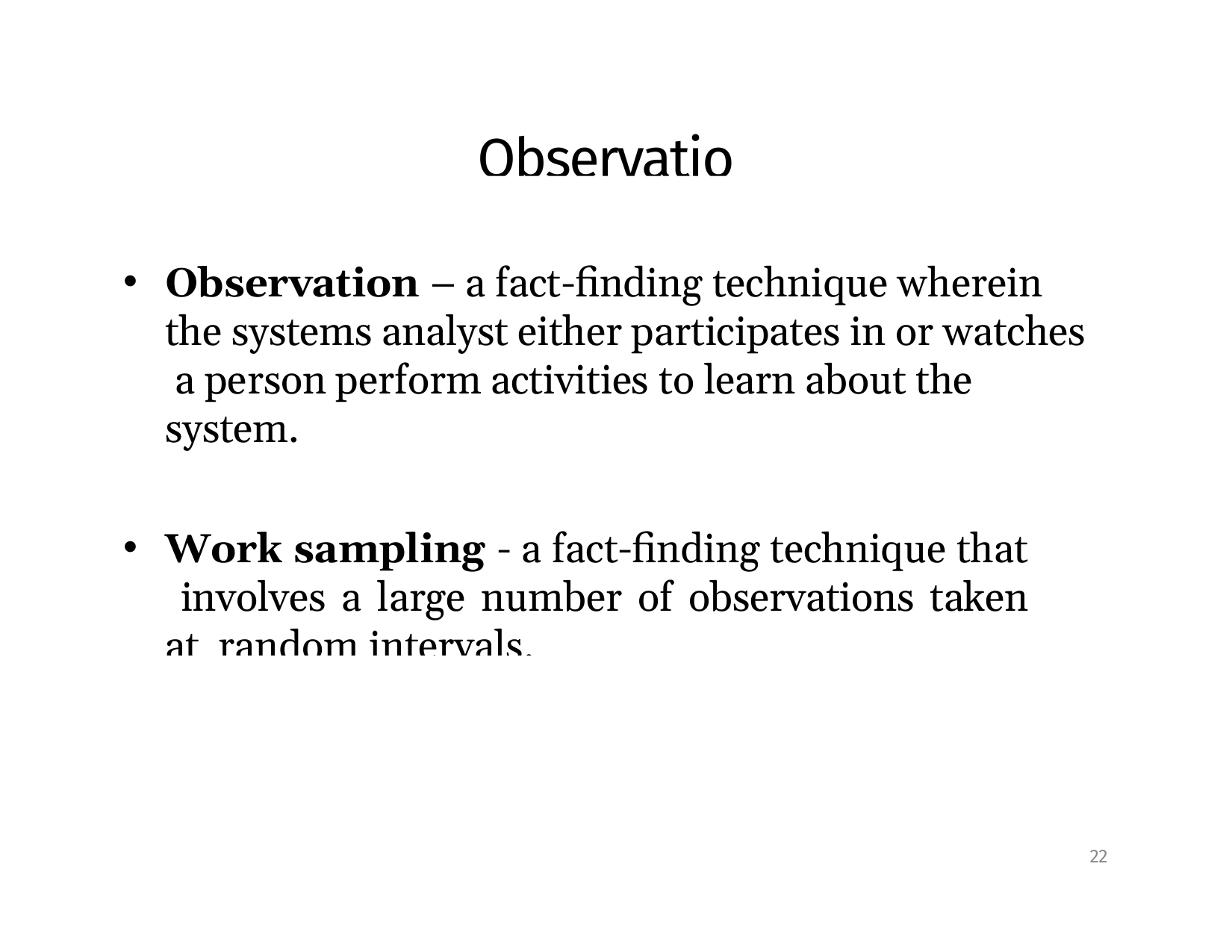

# Observation

Observation – a fact-finding technique wherein  the systems analyst either participates in or watches  a person perform activities to learn about the  system.

Work sampling - a fact-finding technique that  involves a large number of observations taken at  random intervals.

22